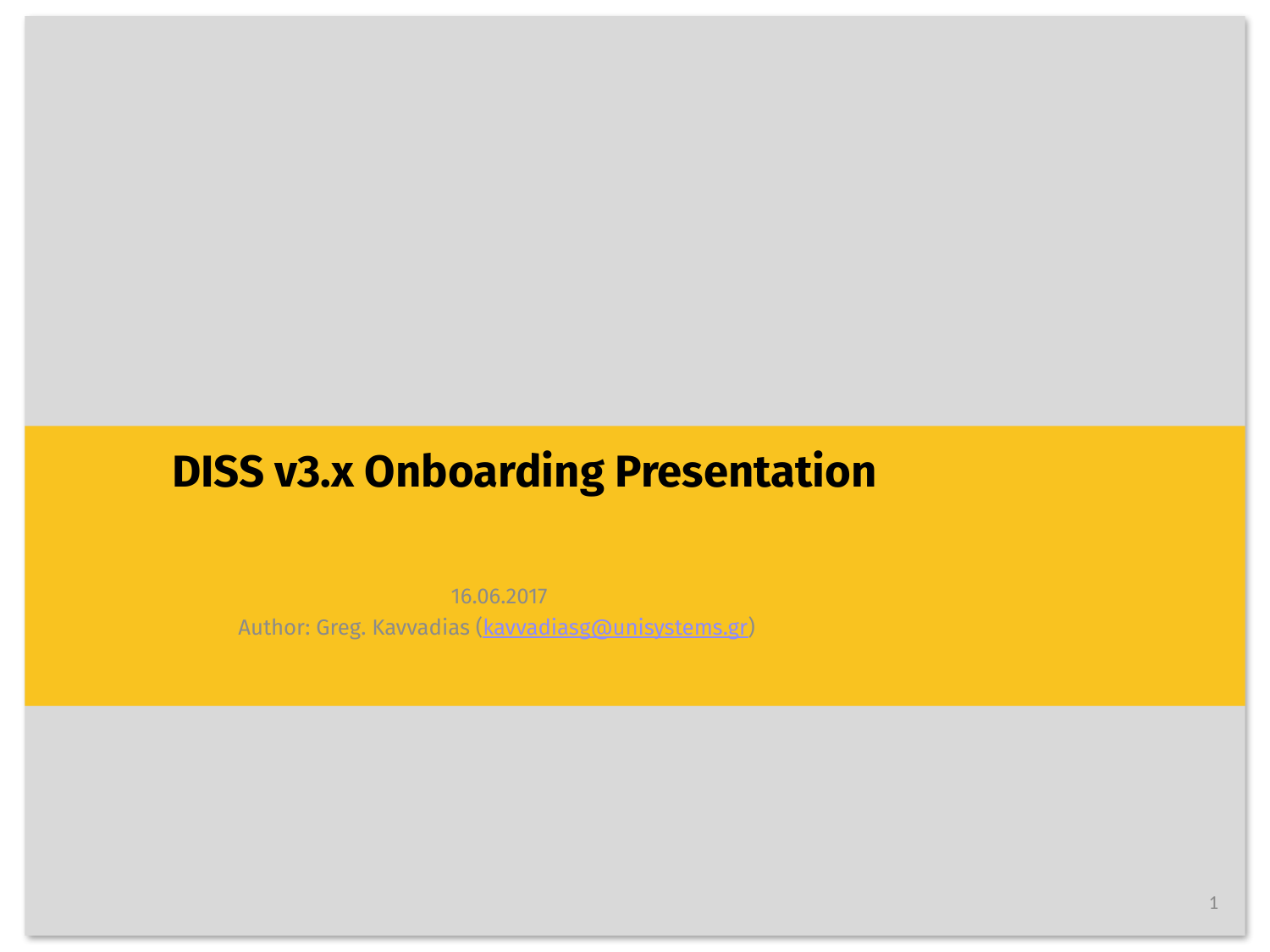

# DISS v3.x Onboarding Presentation
16.06.2017
Author: Greg. Kavvadias (kavvadiasg@unisystems.gr)

1